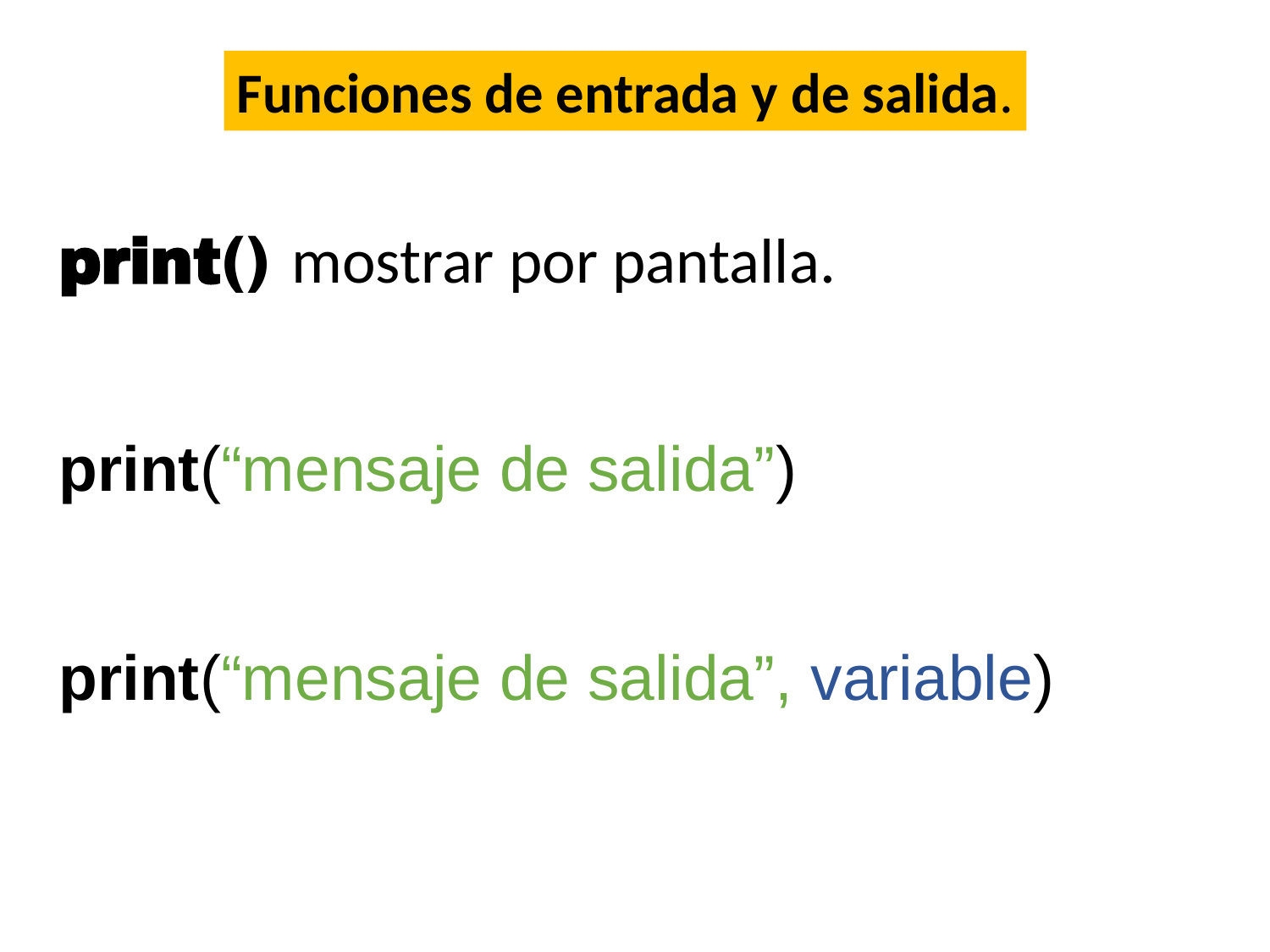

Funciones de entrada y de salida.
print() mostrar por pantalla.
print(“mensaje de salida”)
print(“mensaje de salida”, variable)